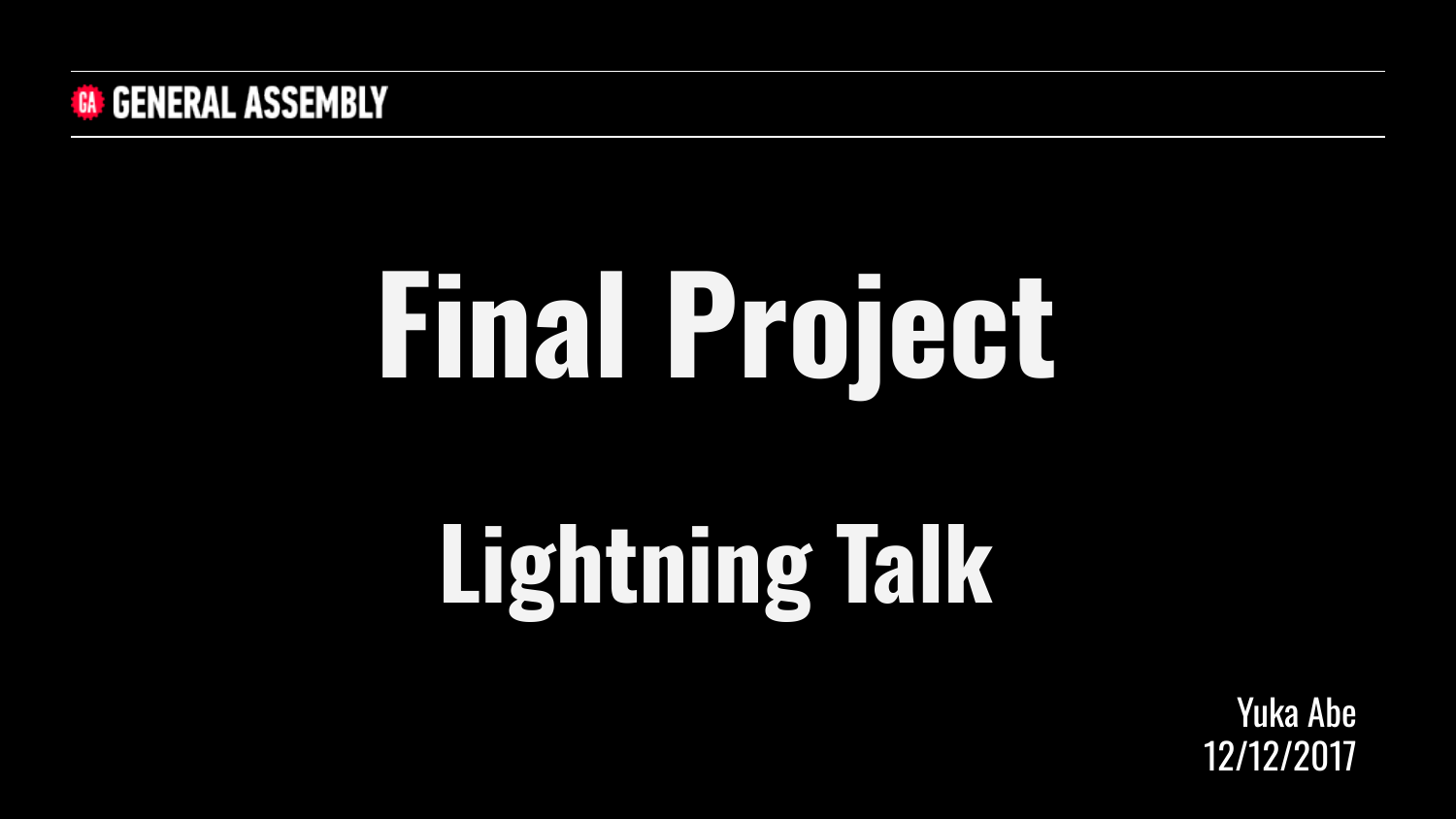

Final Project
Lightning Talk
Yuka Abe 12/12/2017